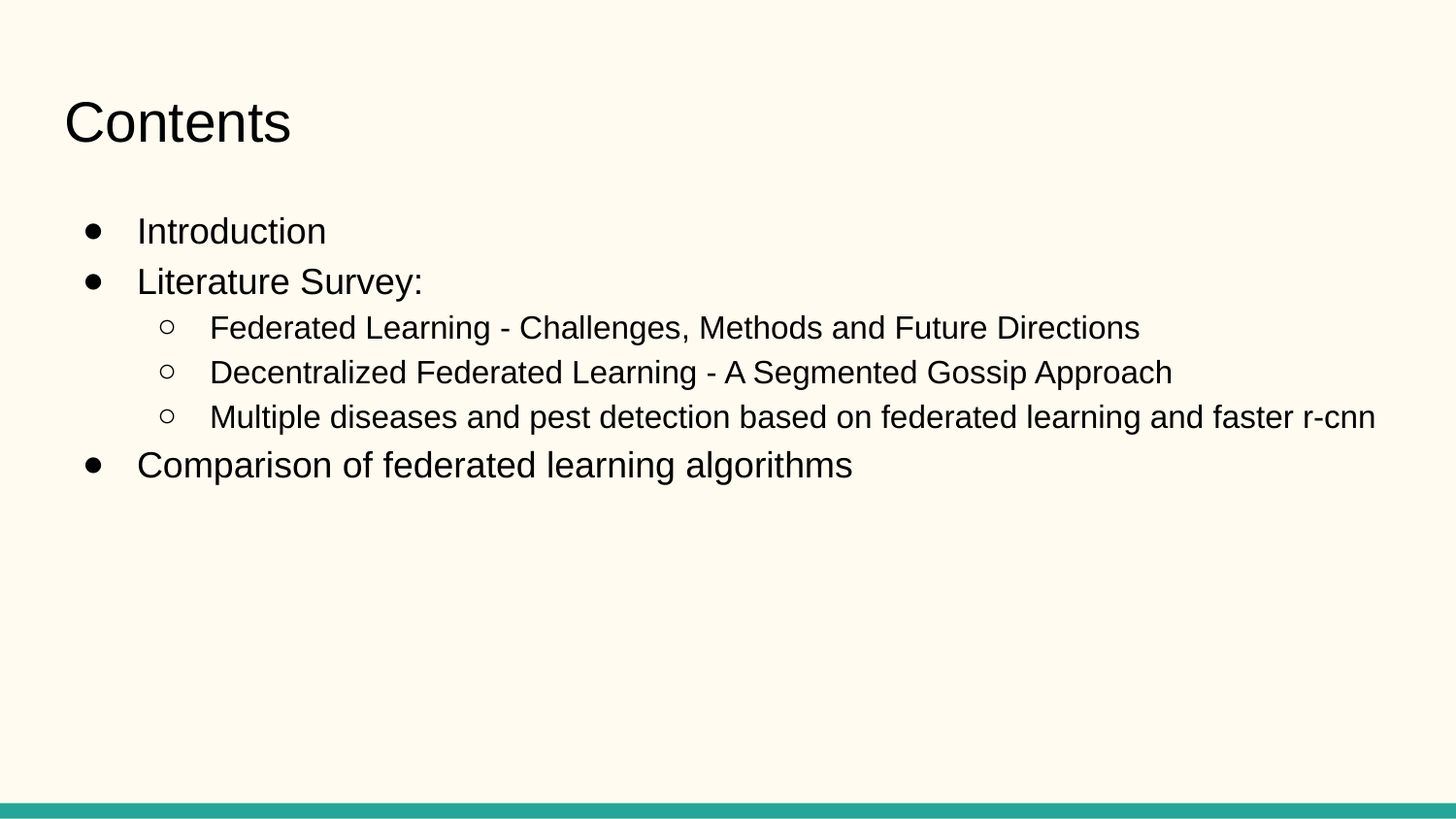

# Contents
Introduction
Literature Survey:
Federated Learning - Challenges, Methods and Future Directions
Decentralized Federated Learning - A Segmented Gossip Approach
Multiple diseases and pest detection based on federated learning and faster r-cnn
Comparison of federated learning algorithms